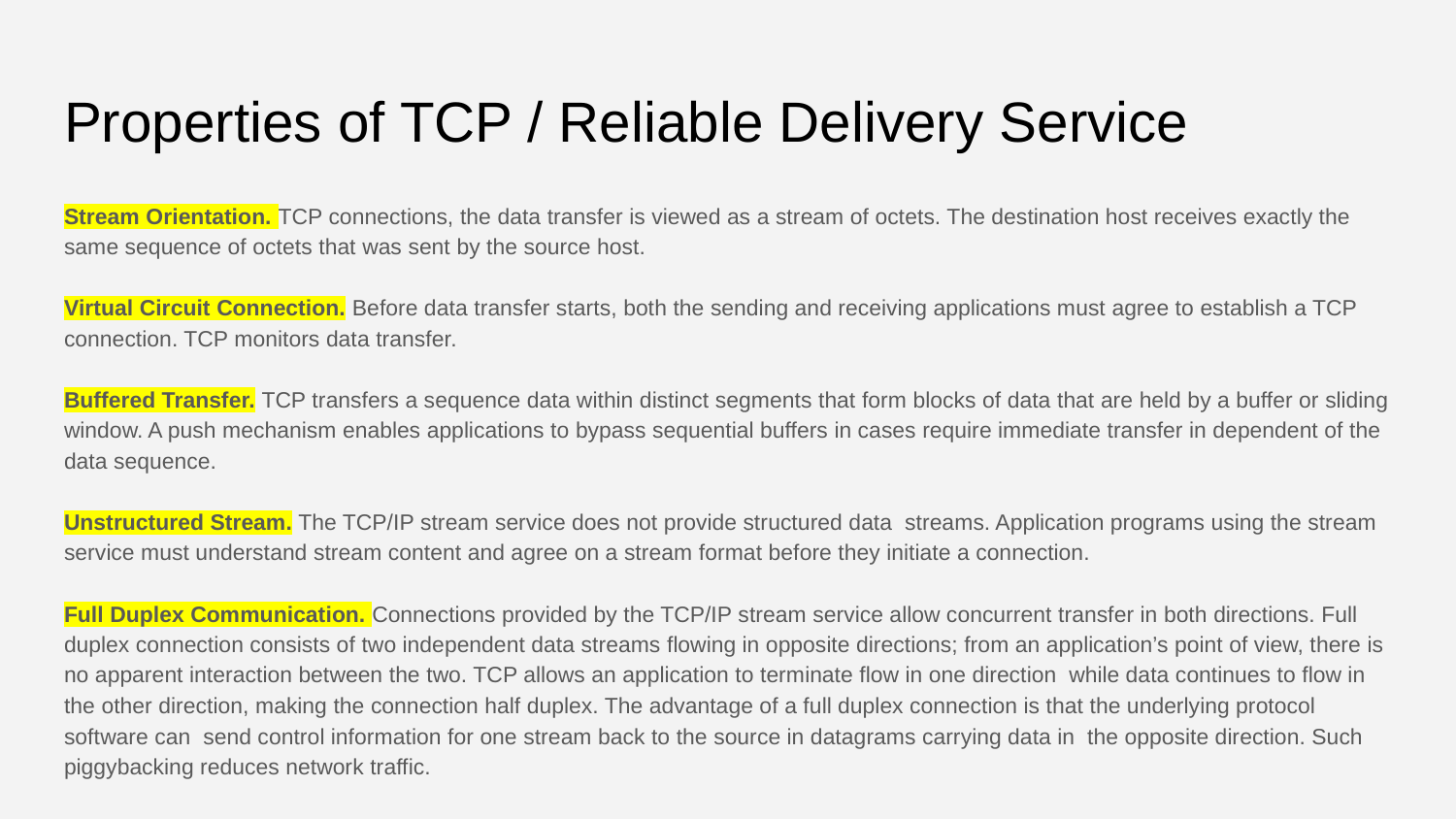

# Properties of TCP / Reliable Delivery Service

Stream Orientation. TCP connections, the data transfer is viewed as a stream of octets. The destination host receives exactly the same sequence of octets that was sent by the source host.
Virtual Circuit Connection. Before data transfer starts, both the sending and receiving applications must agree to establish a TCP connection. TCP monitors data transfer.
Buffered Transfer. TCP transfers a sequence data within distinct segments that form blocks of data that are held by a buffer or sliding window. A push mechanism enables applications to bypass sequential buffers in cases require immediate transfer in dependent of the data sequence.
Unstructured Stream. The TCP/IP stream service does not provide structured data  streams. Application programs using the stream service must understand stream content and agree on a stream format before they initiate a connection.
Full Duplex Communication. Connections provided by the TCP/IP stream service allow concurrent transfer in both directions. Full duplex connection consists of two independent data streams flowing in opposite directions; from an application’s point of view, there is no apparent interaction between the two. TCP allows an application to terminate flow in one direction  while data continues to flow in the other direction, making the connection half duplex. The advantage of a full duplex connection is that the underlying protocol software can  send control information for one stream back to the source in datagrams carrying data in  the opposite direction. Such piggybacking reduces network traffic.